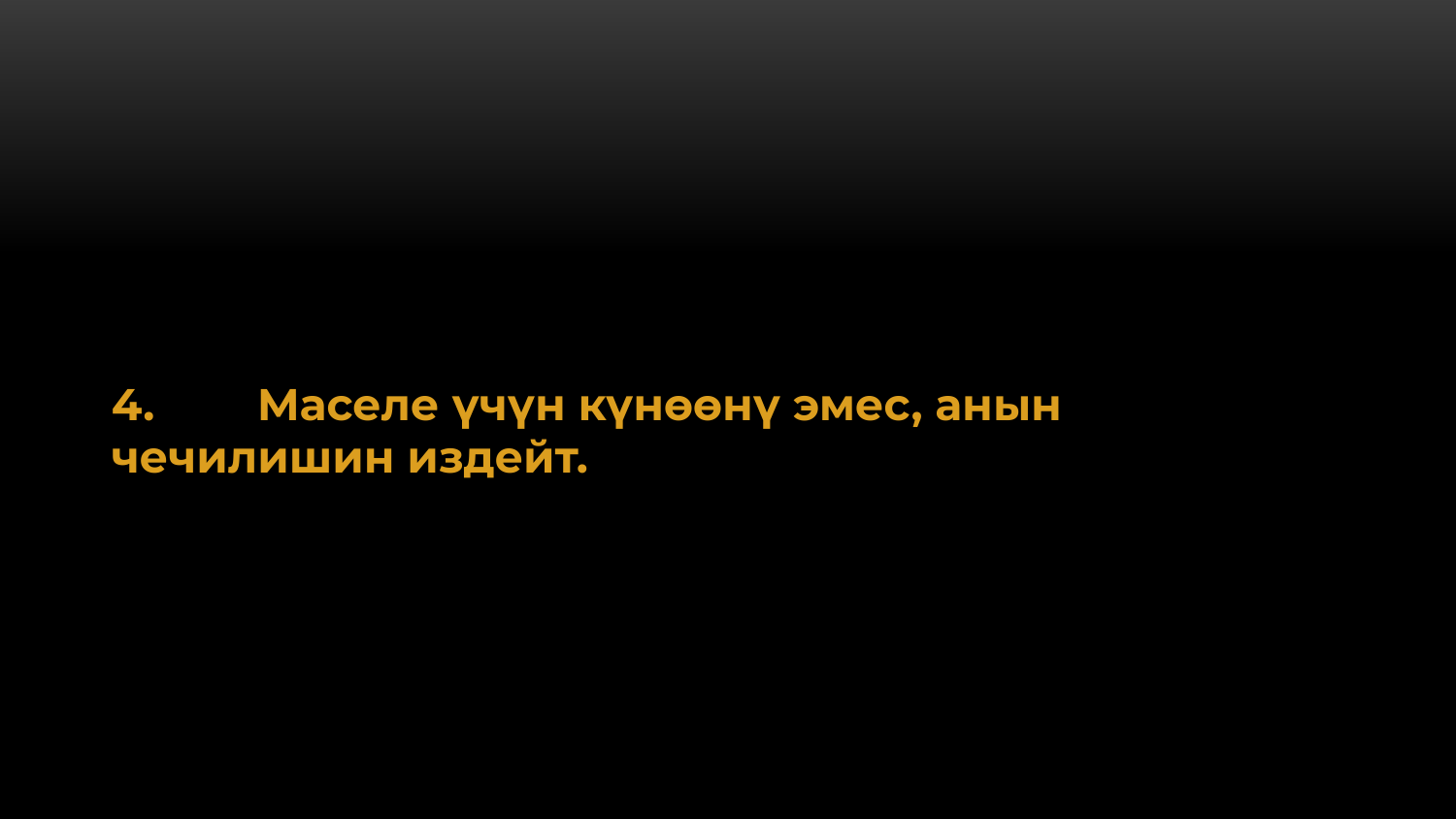

4.	Маселе үчүн күнөөнү эмес, анын чечилишин издейт.
#